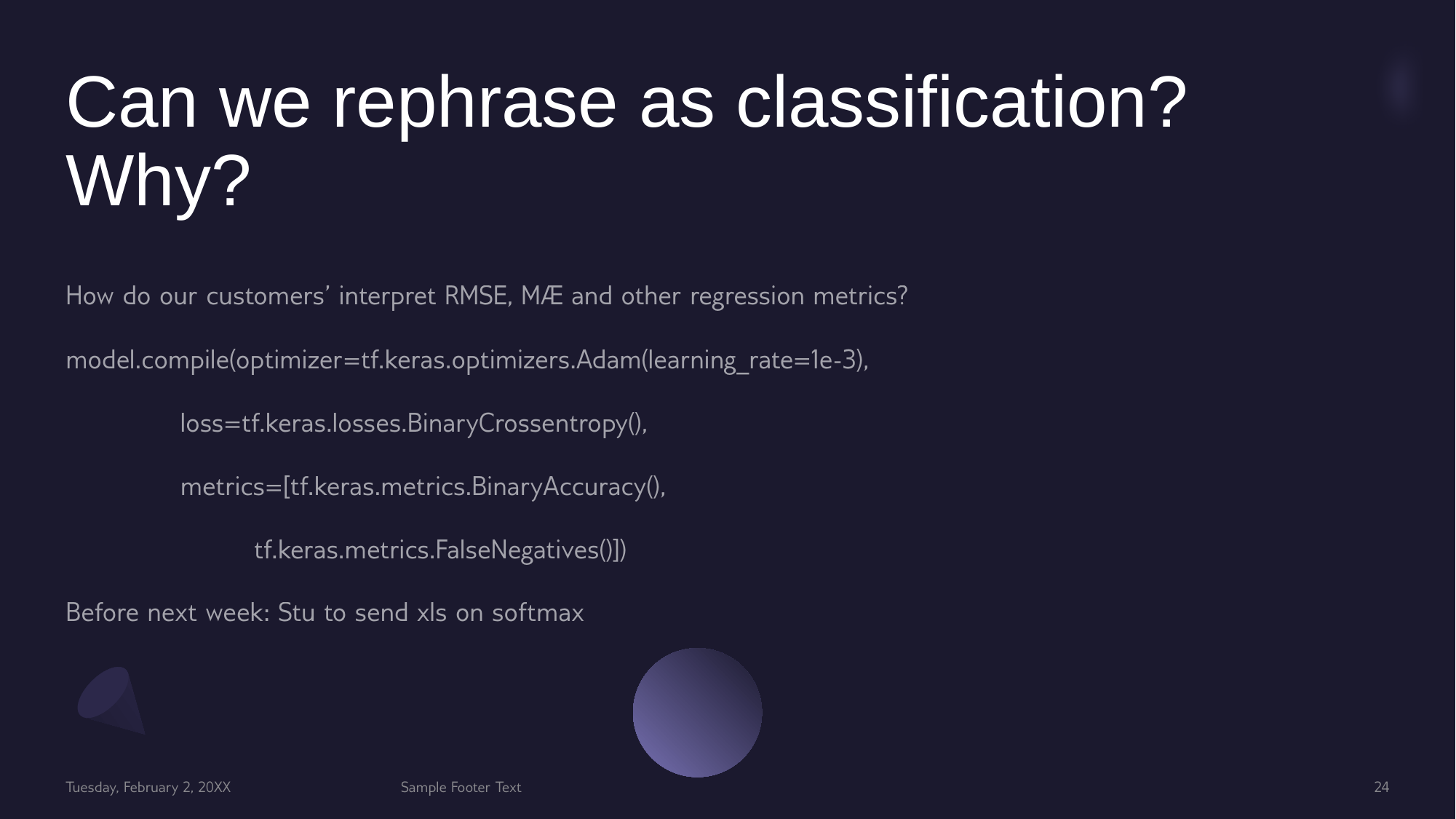

# Can we rephrase as classification? Why?
How do our customers’ interpret RMSE, MAE and other regression metrics?
model.compile(optimizer=tf.keras.optimizers.Adam(learning_rate=1e-3),
              loss=tf.keras.losses.BinaryCrossentropy(),
              metrics=[tf.keras.metrics.BinaryAccuracy(),
                       tf.keras.metrics.FalseNegatives()])
Before next week: Stu to send xls on softmax
Tuesday, February 2, 20XX
Sample Footer Text
24